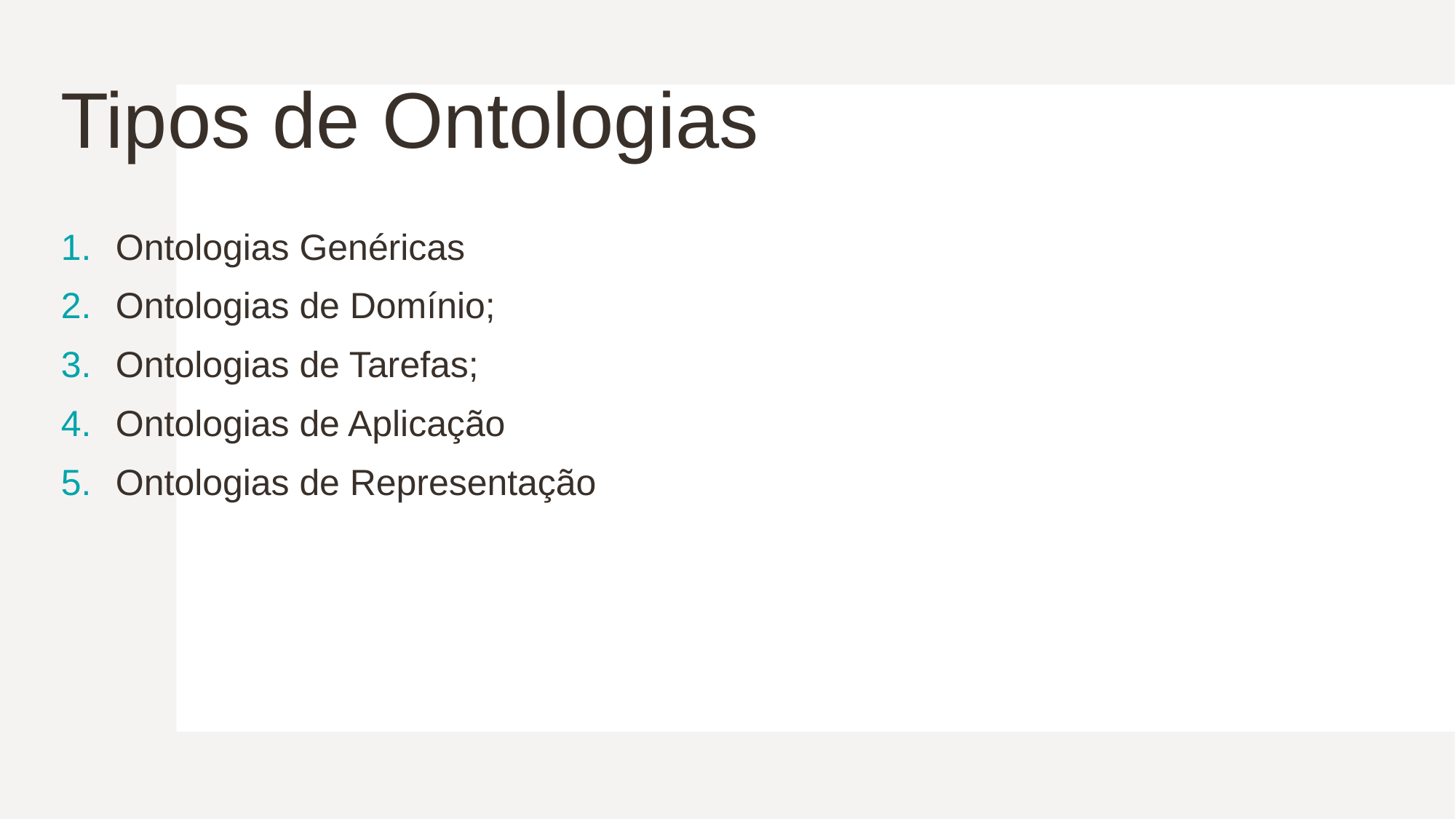

# Tipos de Ontologias
Ontologias Genéricas
Ontologias de Domínio;
Ontologias de Tarefas;
Ontologias de Aplicação
Ontologias de Representação